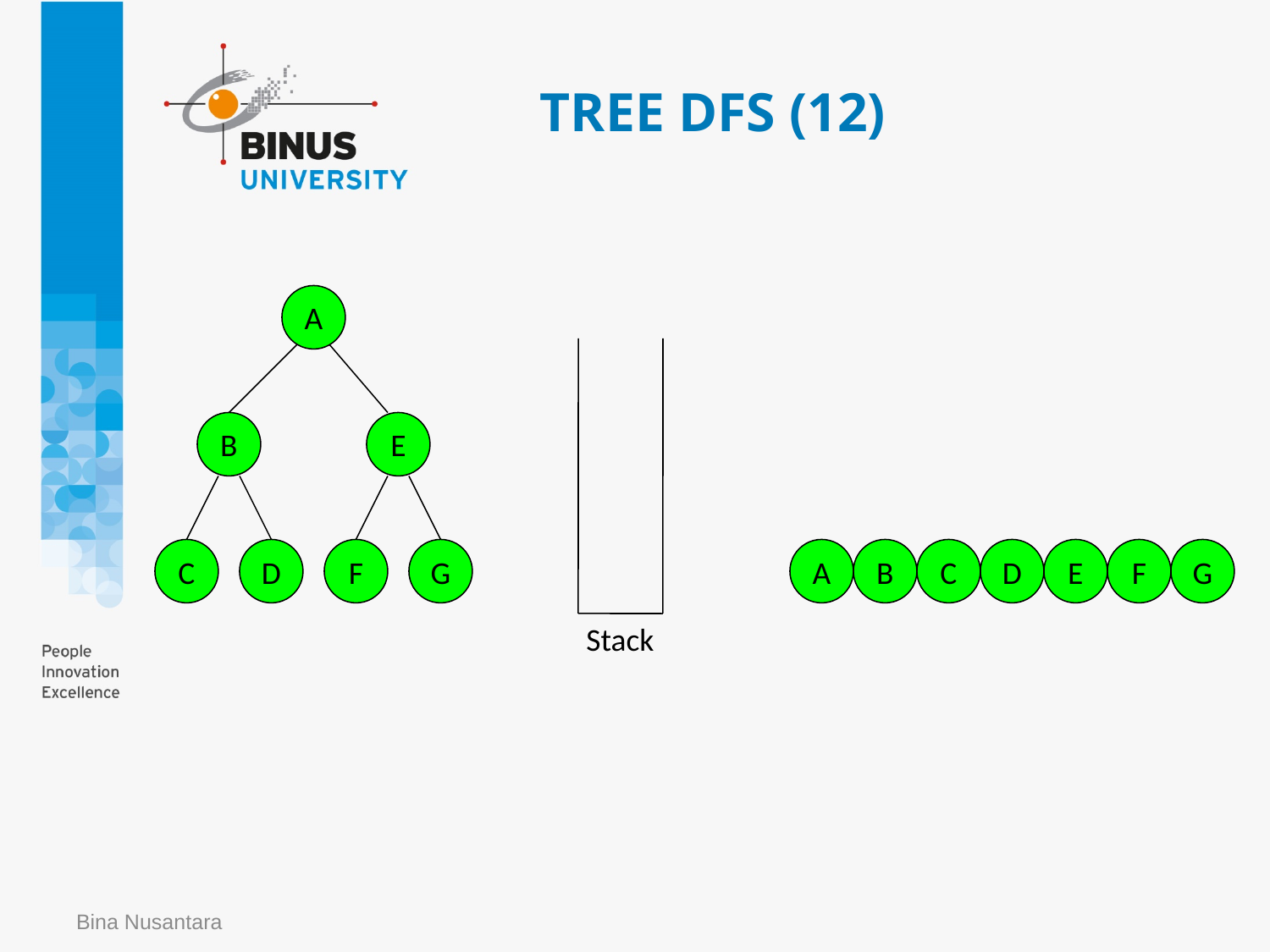

# TREE DFS (12)
A

B
E

C
D
F
G

A
B
C
D
E
F
G
Stack
Bina Nusantara